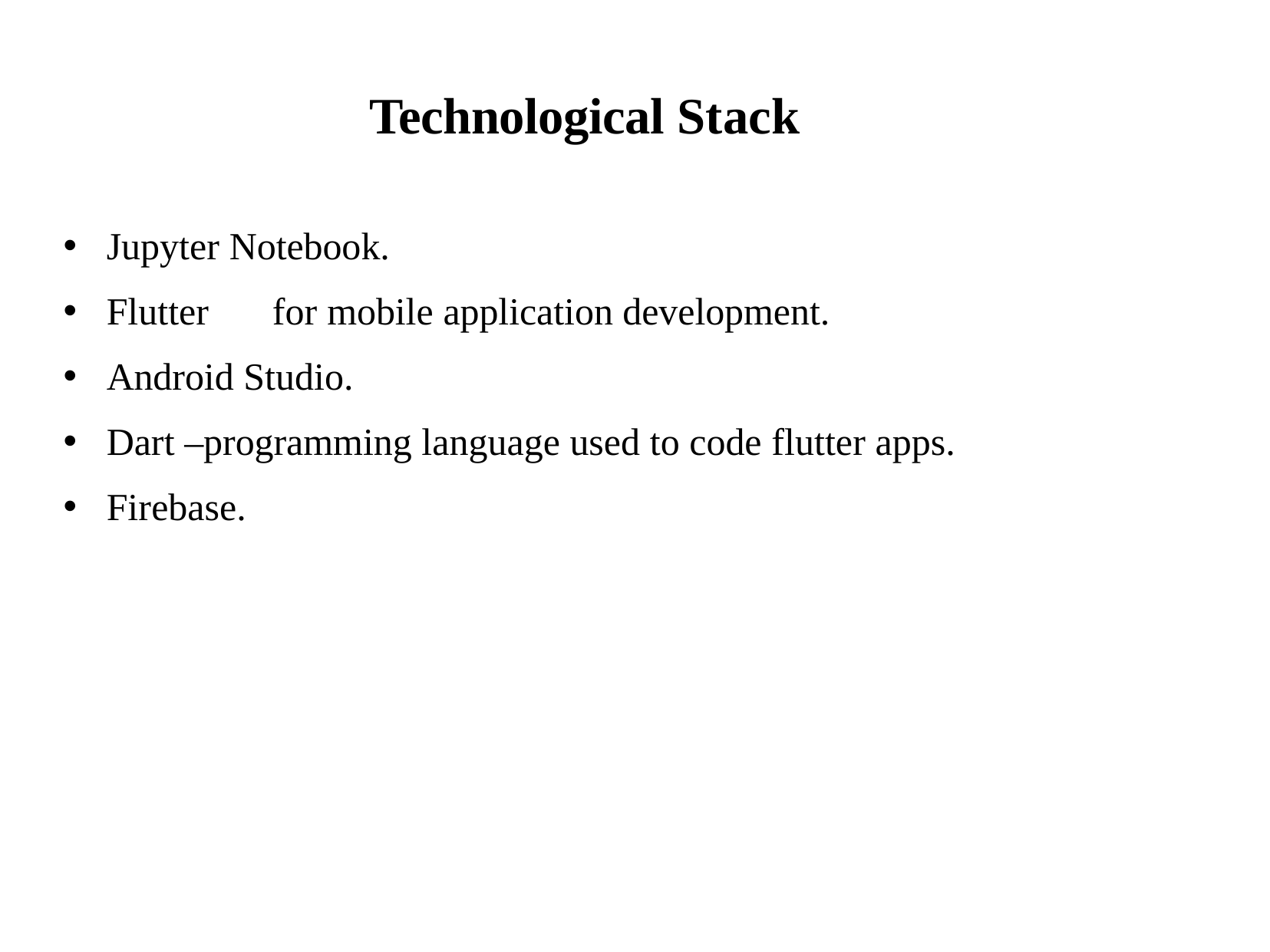

# Technological Stack
Jupyter Notebook.
Flutter	for mobile application development.
Android Studio.
Dart –programming language used to code flutter apps.
Firebase.